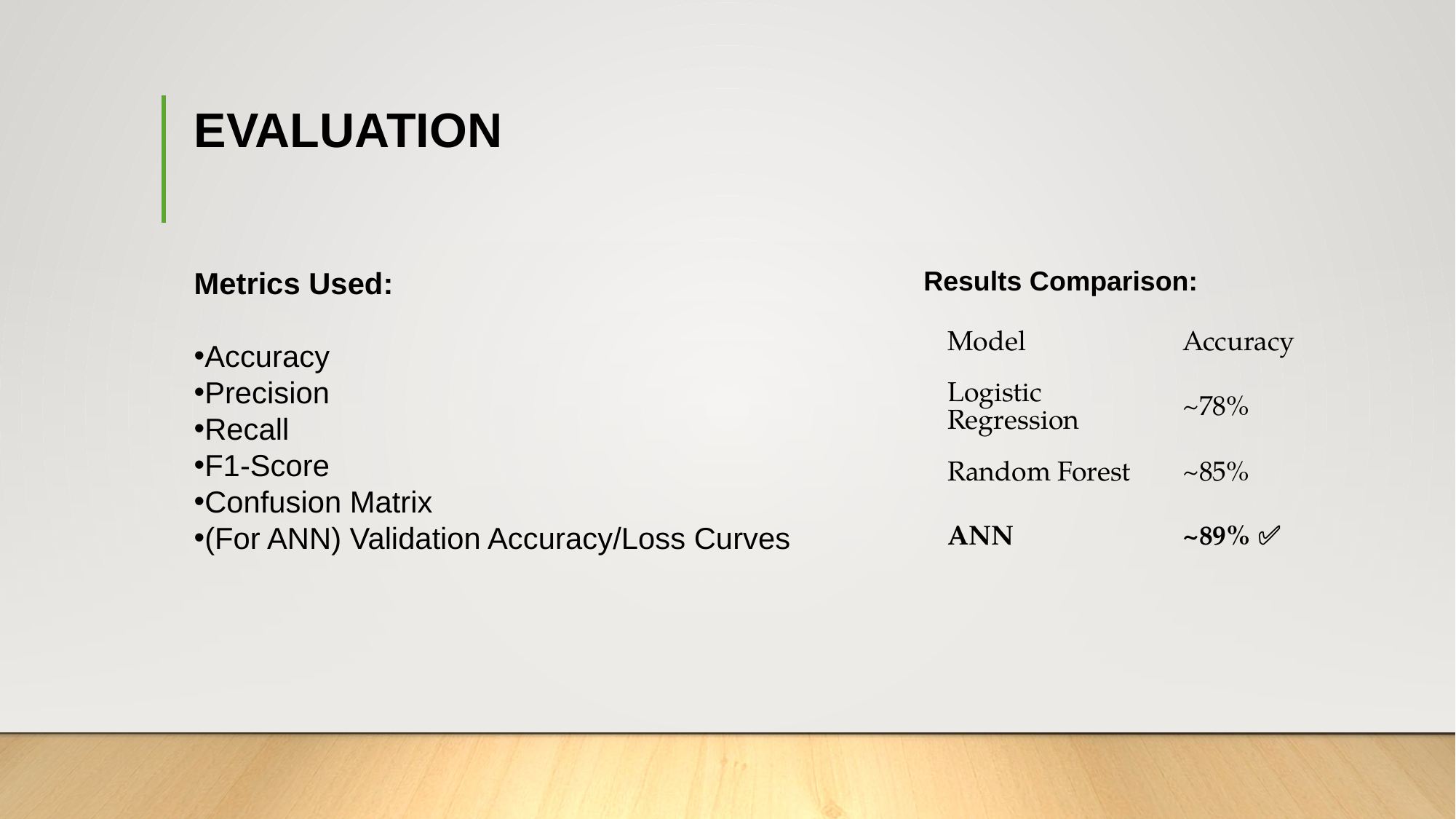

# EVALUATION
Metrics Used:

Accuracy
Precision
Recall
F1-Score
Confusion Matrix
(For ANN) Validation Accuracy/Loss Curves

Results Comparison:
| Model | Accuracy |
| --- | --- |
| Logistic Regression | ~78% |
| Random Forest | ~85% |
| ANN | ~89% ✅ |